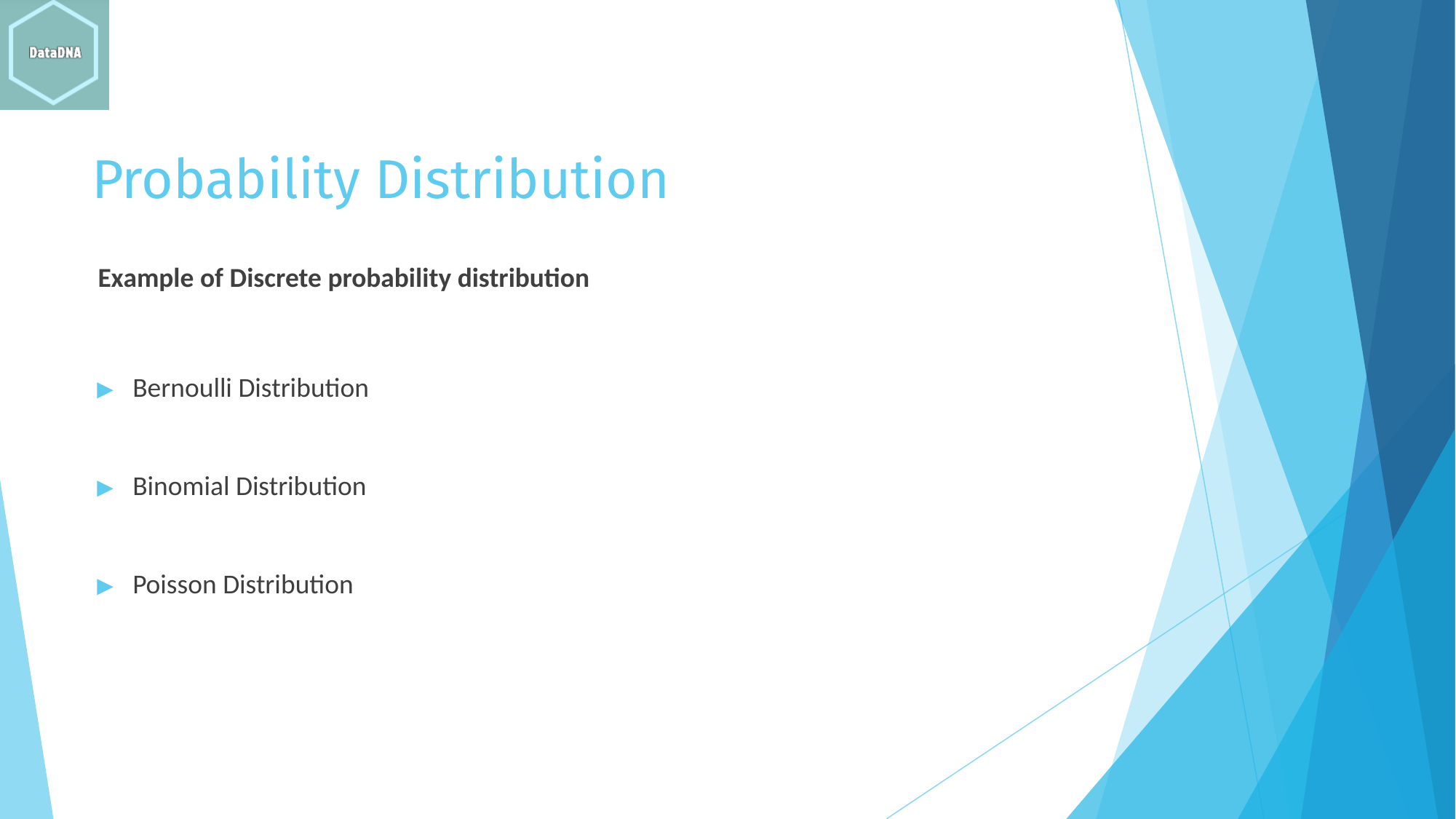

# Probability Distribution
 Example of Discrete probability distribution

Bernoulli Distribution

Binomial Distribution

Poisson Distribution